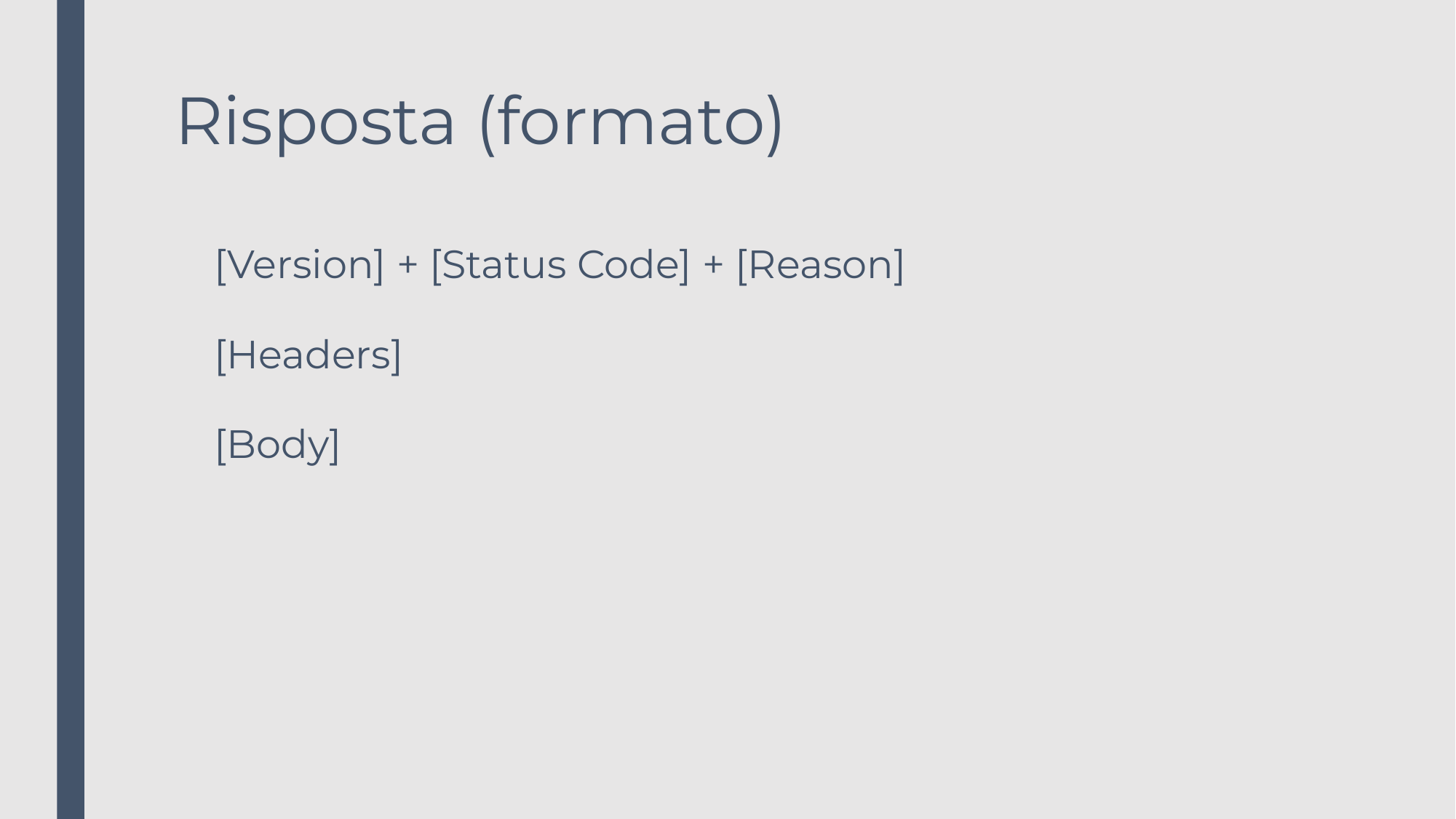

# Risposta (formato)
[Version] + [Status Code] + [Reason]
[Headers]
[Body]